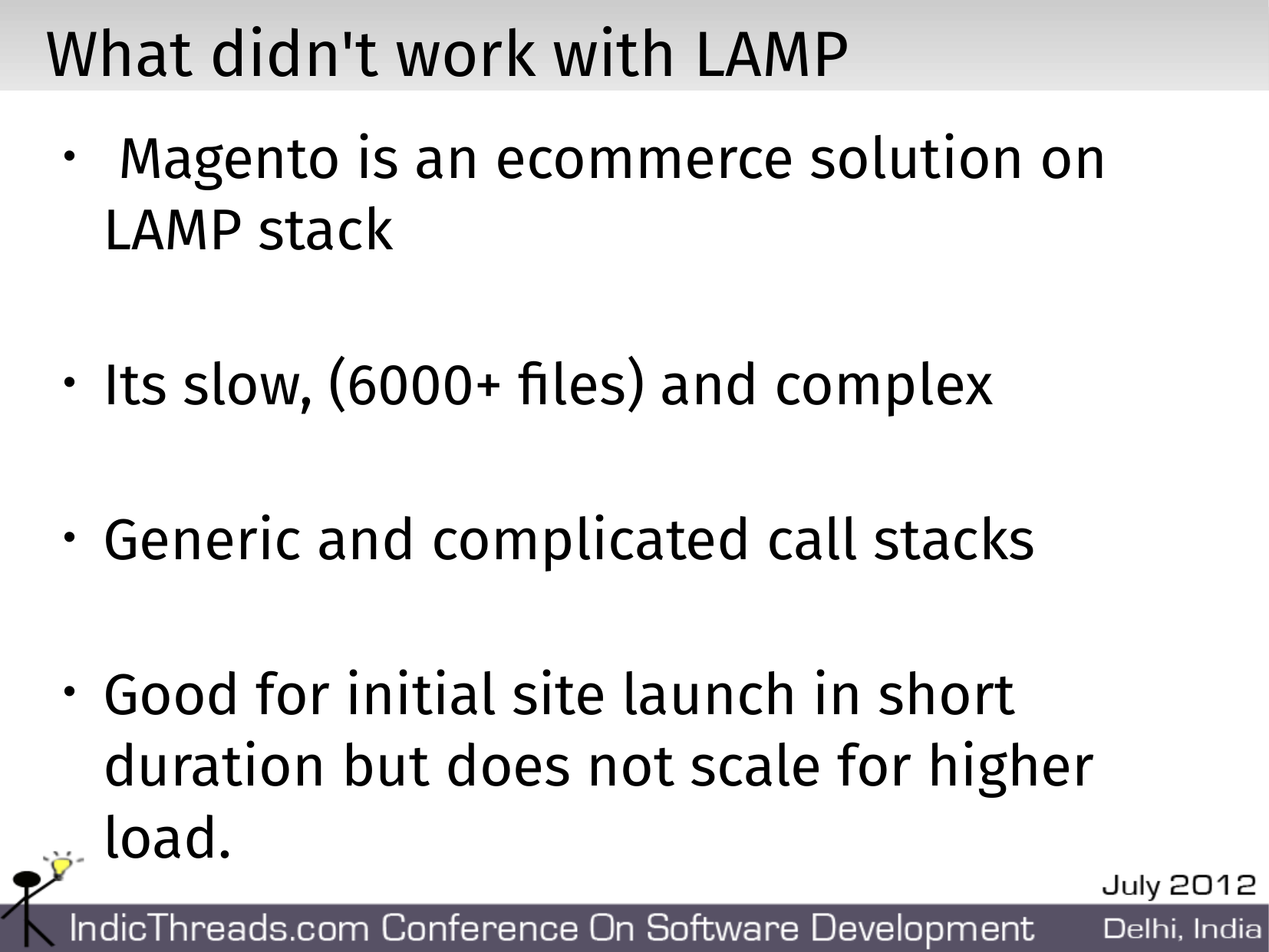

# What didn't work with LAMP
 Magento is an ecommerce solution on LAMP stack

Its slow, (6000+ files) and complex

Generic and complicated call stacks

Good for initial site launch in short duration but does not scale for higher load.